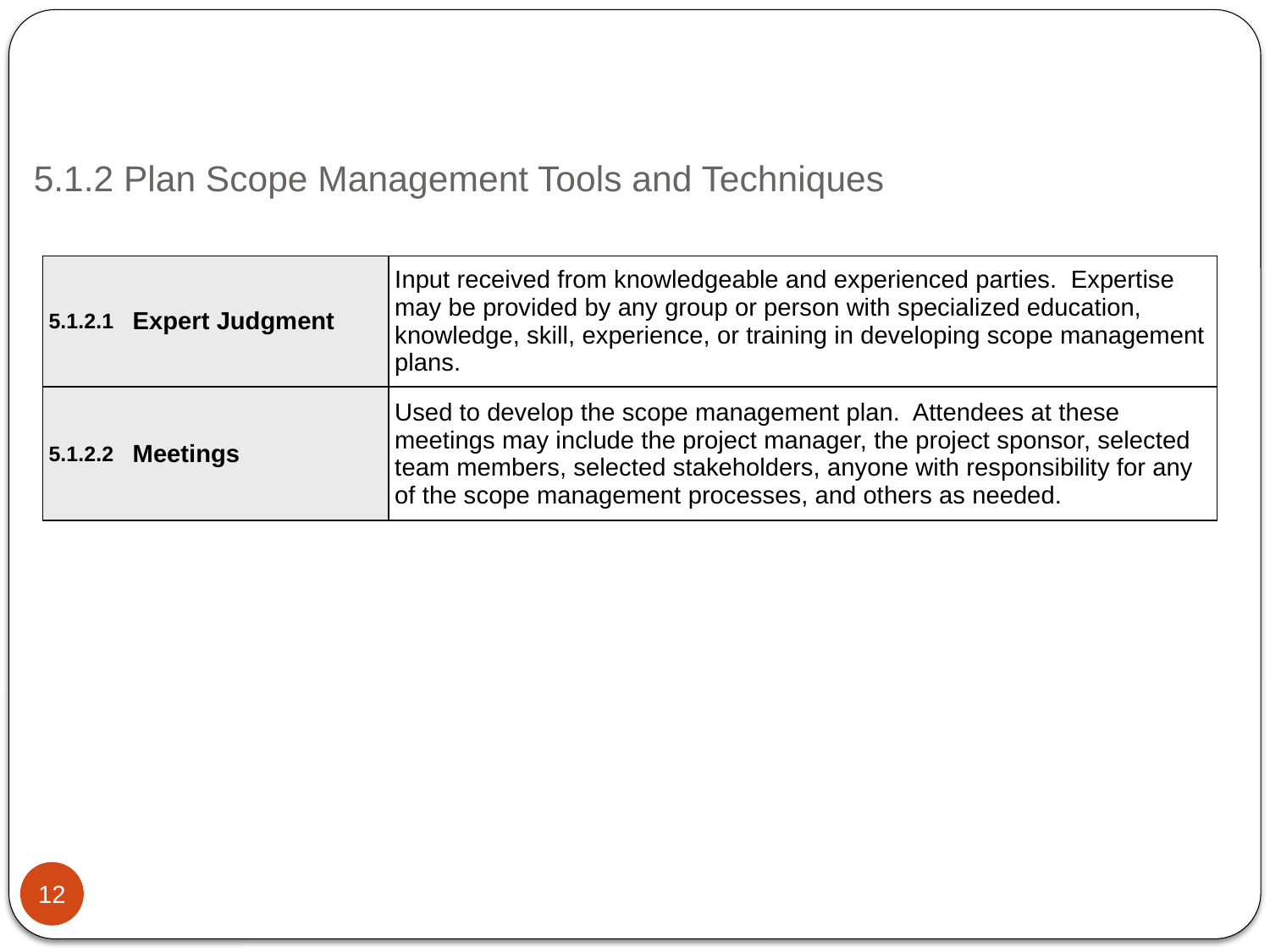

# 5.1.2 Plan Scope Management Tools and Techniques
| 5.1.2.1 | Expert Judgment | Input received from knowledgeable and experienced parties. Expertise may be provided by any group or person with specialized education, knowledge, skill, experience, or training in developing scope management plans. |
| --- | --- | --- |
| 5.1.2.2 | Meetings | Used to develop the scope management plan. Attendees at these meetings may include the project manager, the project sponsor, selected team members, selected stakeholders, anyone with responsibility for any of the scope management processes, and others as needed. |
12